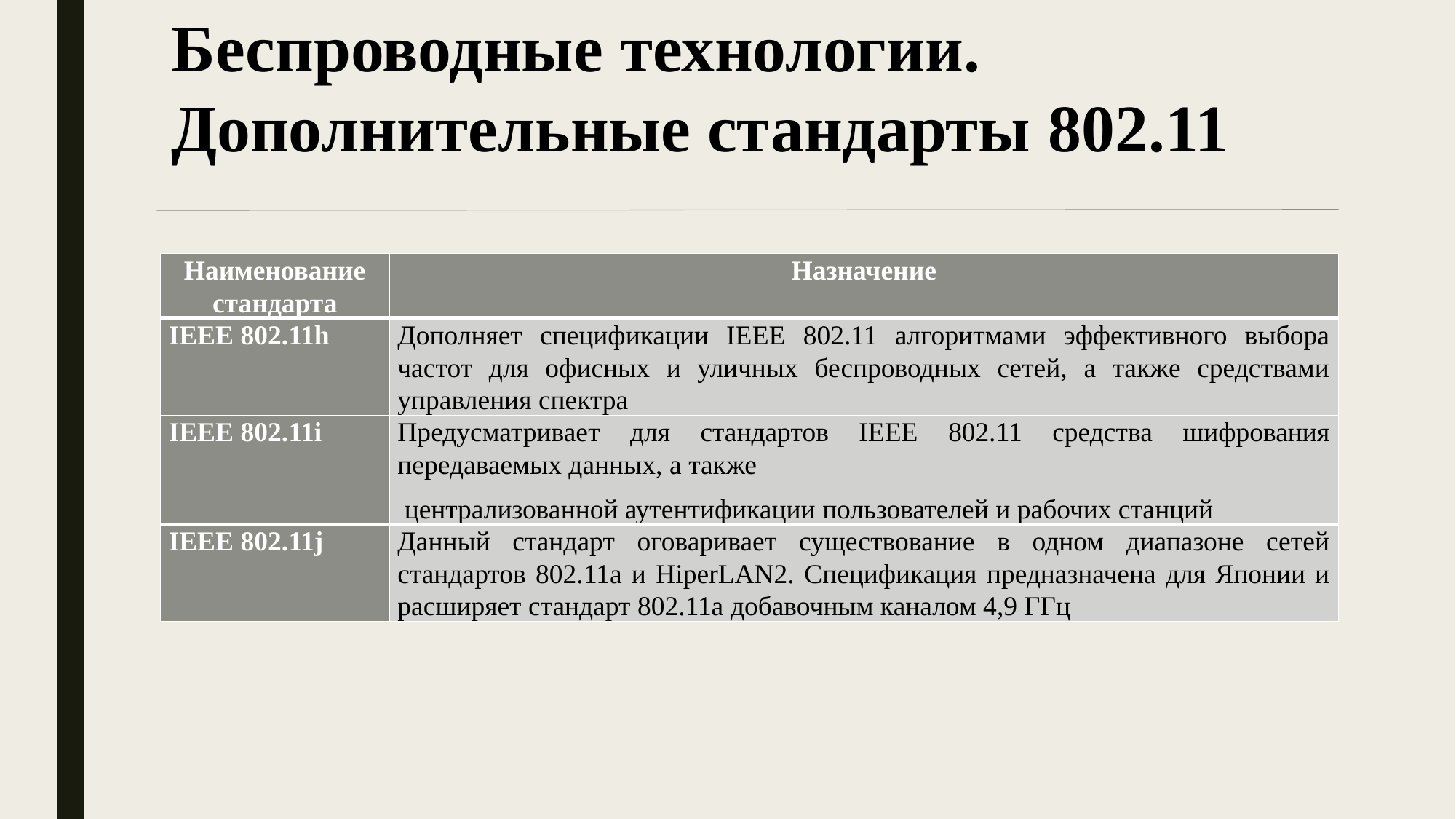

Беспроводные технологии. Дополнительные стандарты 802.11
| Наименование стандарта | Назначение |
| --- | --- |
| IEEE 802.11h | Дополняет спецификации IEEE 802.11 алгоритмами эффективного выбора частот для офисных и уличных беспроводных сетей, а также средствами управления спектра |
| IEEE 802.11i | Предусматривает для стандартов IEEE 802.11 средства шифрования передаваемых данных, а также централизованной аутентификации пользователей и рабочих станций |
| IEEE 802.11j | Данный стандарт оговаривает существование в одном диапазоне сетей стандартов 802.11a и HiperLAN2. Спецификация предназначена для Японии и расширяет стандарт 802.11а добавочным каналом 4,9 ГГц |